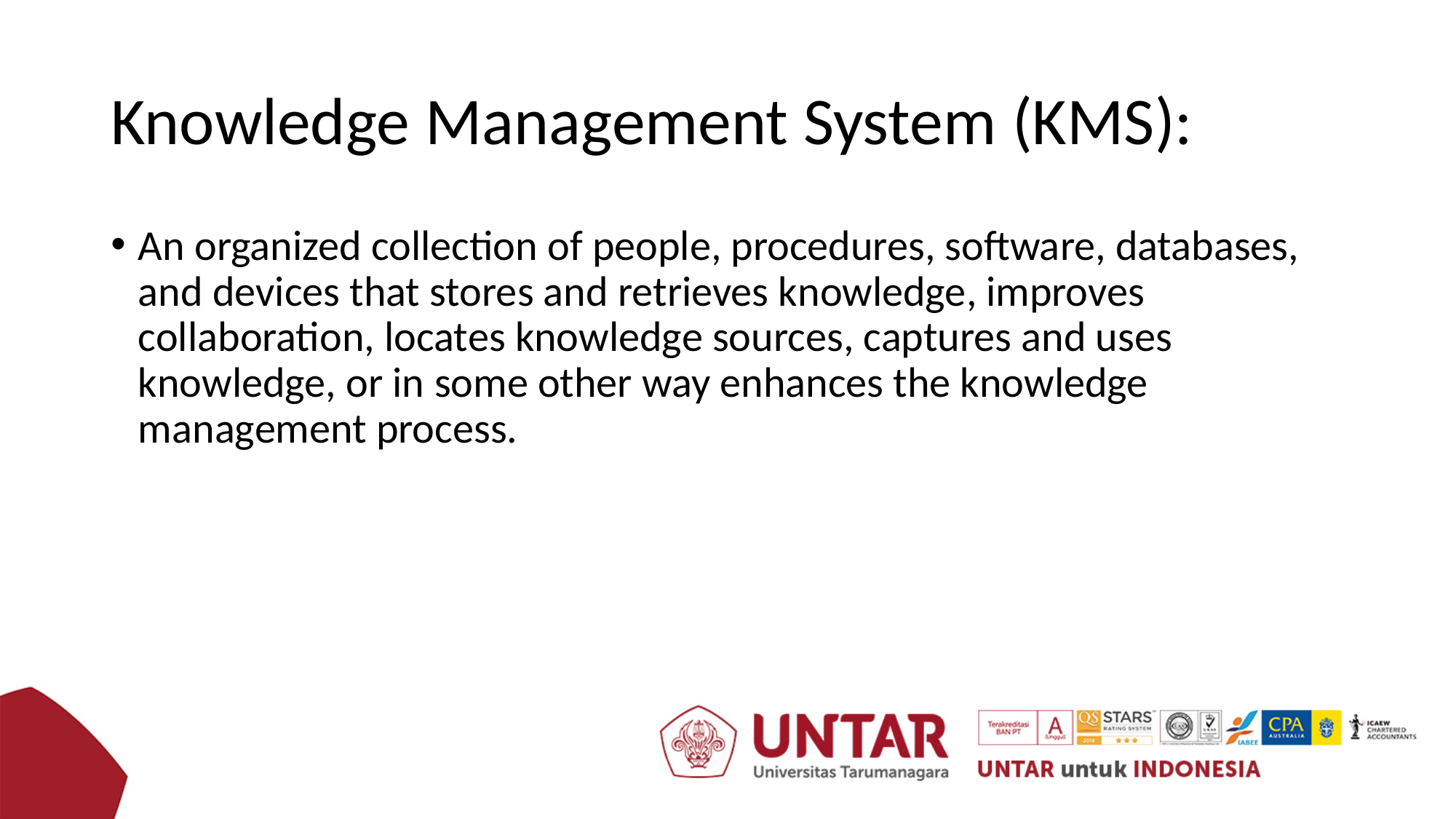

# Knowledge Management System (KMS):
An organized collection of people, procedures, software, databases, and devices that stores and retrieves knowledge, improves collaboration, locates knowledge sources, captures and uses knowledge, or in some other way enhances the knowledge management process.